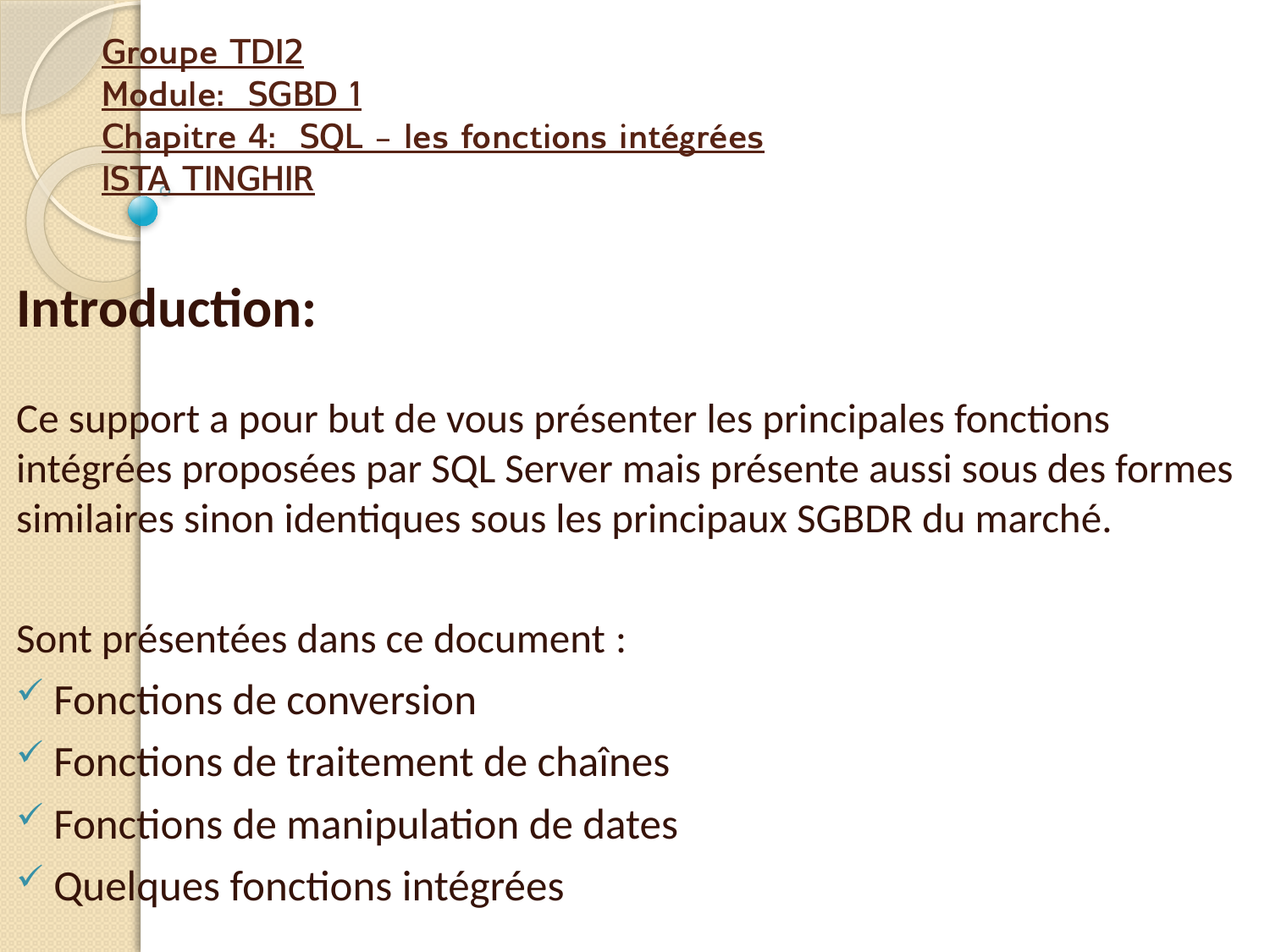

# Groupe TDI2 Module:  SGBD 1 Chapitre 4:  SQL – les fonctions intégrées ISTA TINGHIR

Introduction:

Ce support a pour but de vous présenter les principales fonctions intégrées proposées par SQL Server mais présente aussi sous des formes similaires sinon identiques sous les principaux SGBDR du marché.

Sont présentées dans ce document :
 Fonctions de conversion
 Fonctions de traitement de chaînes
 Fonctions de manipulation de dates
 Quelques fonctions intégrées